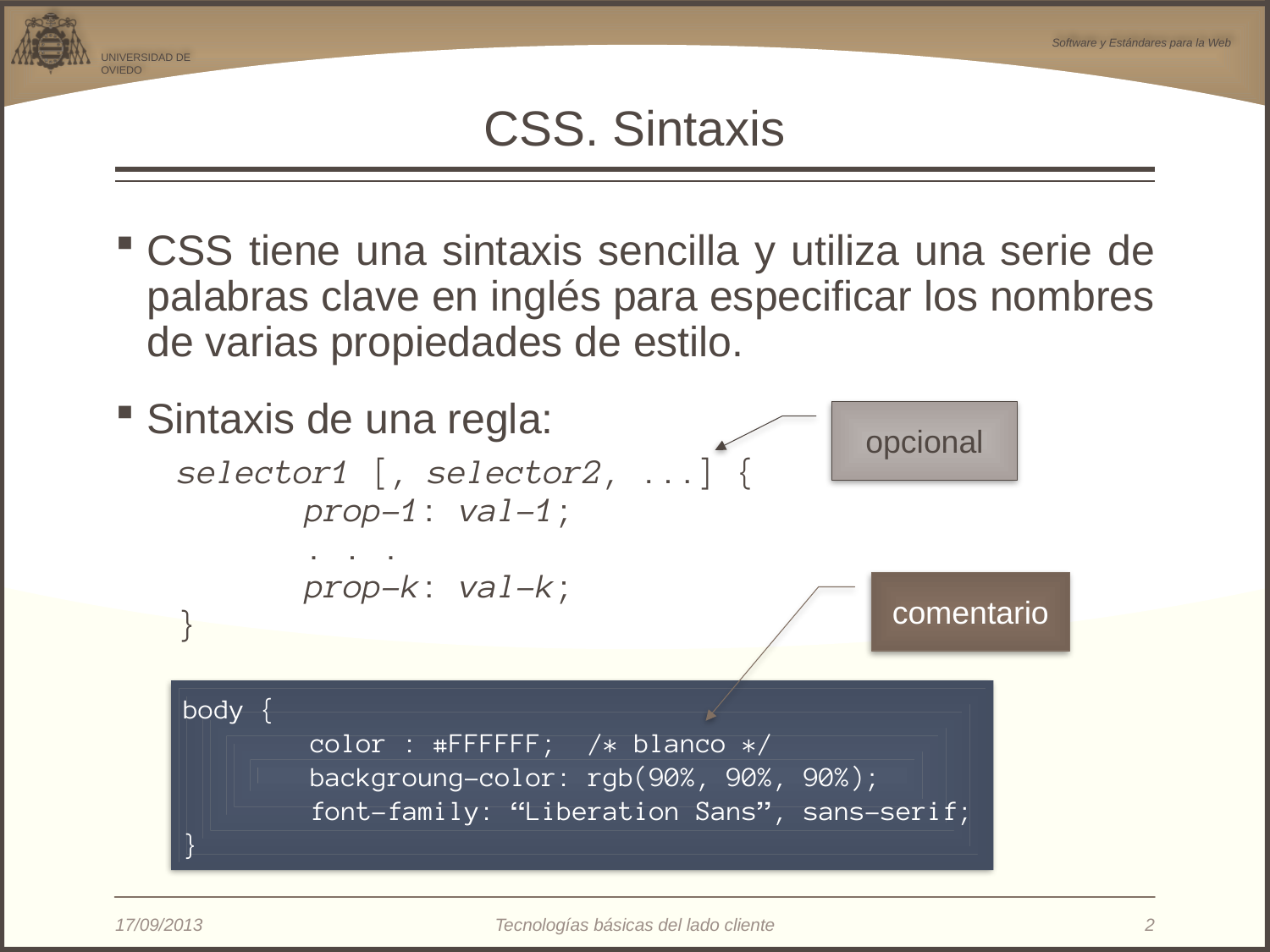

# CSS. Sintaxis
CSS tiene una sintaxis sencilla y utiliza una serie de palabras clave en inglés para especificar los nombres de varias propiedades de estilo.
Sintaxis de una regla:
selector1 [, selector2, ...] {
	prop-1: val-1;
	. . .
	prop-k: val-k;
}

opcional
comentario
body {
	color : #FFFFFF;  /* blanco */
	backgroung-color: rgb(90%, 90%, 90%);
	font-family: “Liberation Sans”, sans-serif;
}
Tecnologías básicas del lado cliente
17/09/2013
2